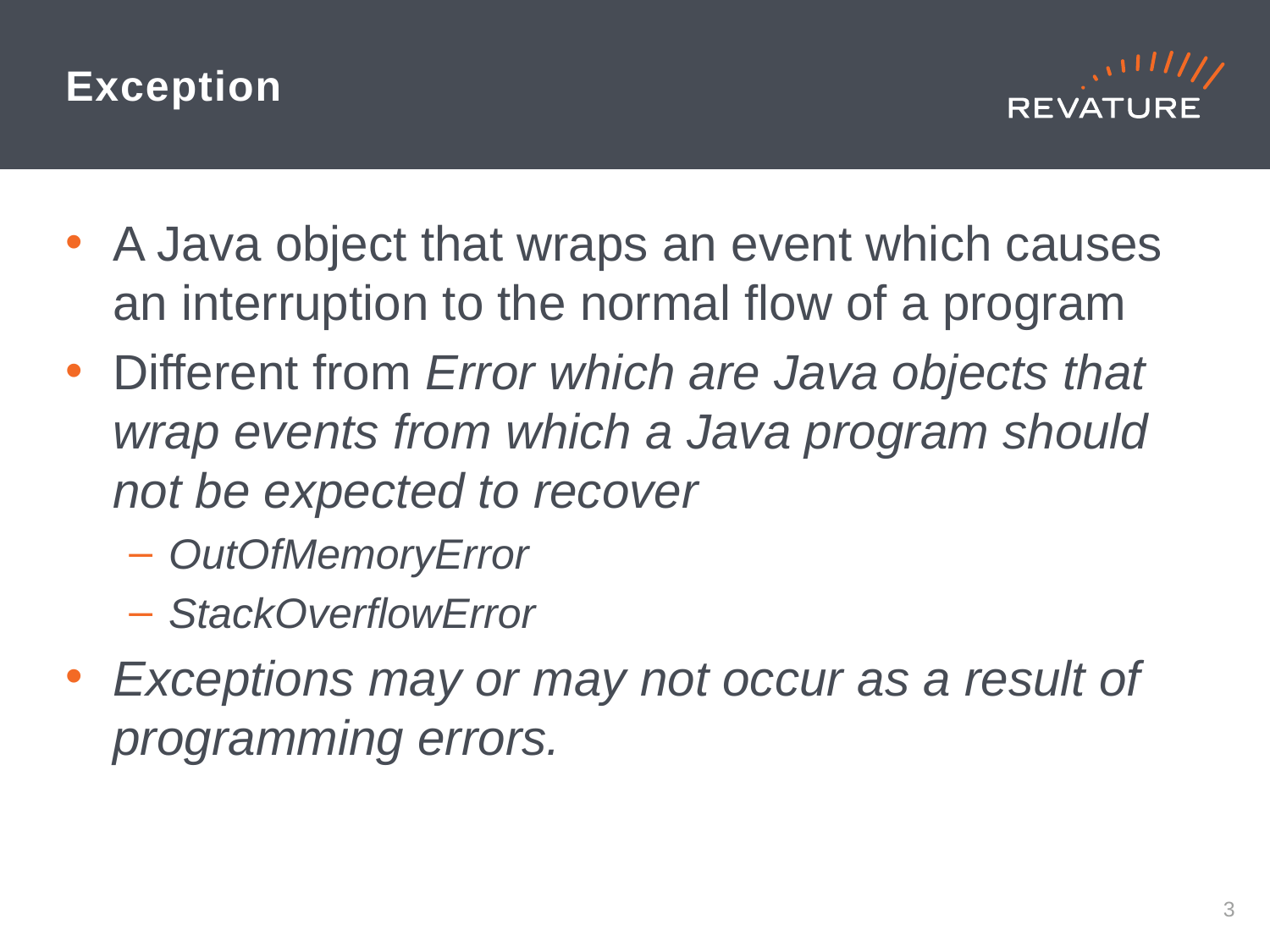

# Exception
A Java object that wraps an event which causes an interruption to the normal flow of a program
Different from Error which are Java objects that wrap events from which a Java program should not be expected to recover
OutOfMemoryError
StackOverflowError
Exceptions may or may not occur as a result of programming errors.
3